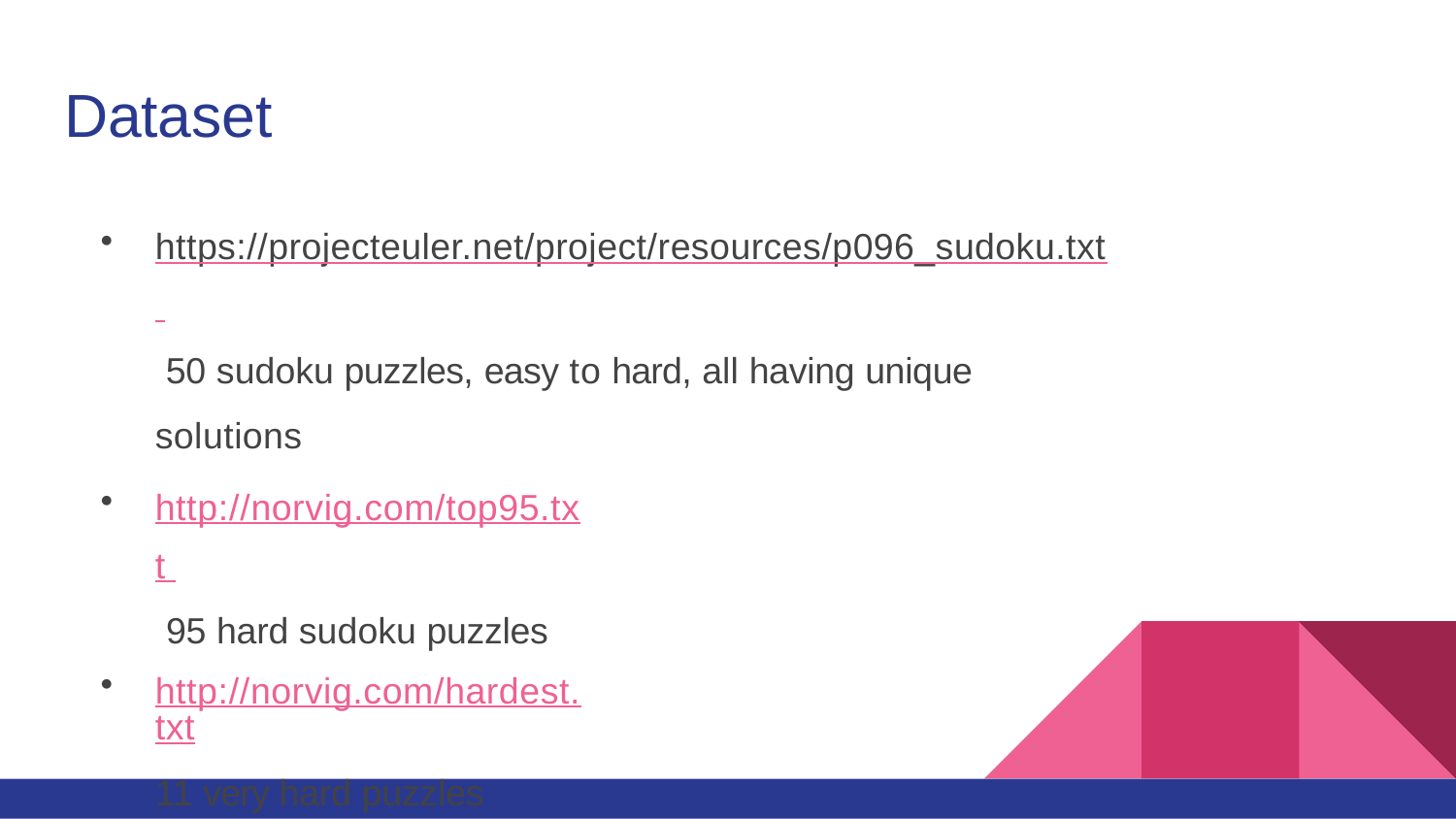

# Dataset
https://projecteuler.net/project/resources/p096_sudoku.txt  50 sudoku puzzles, easy to hard, all having unique solutions
http://norvig.com/top95.txt  95 hard sudoku puzzles
http://norvig.com/hardest.txt
11 very hard puzzles
http://staffhome.ecm.uwa.edu.au/~00013890/sudoku17  500 sudoku puzzles with 17 filled positions